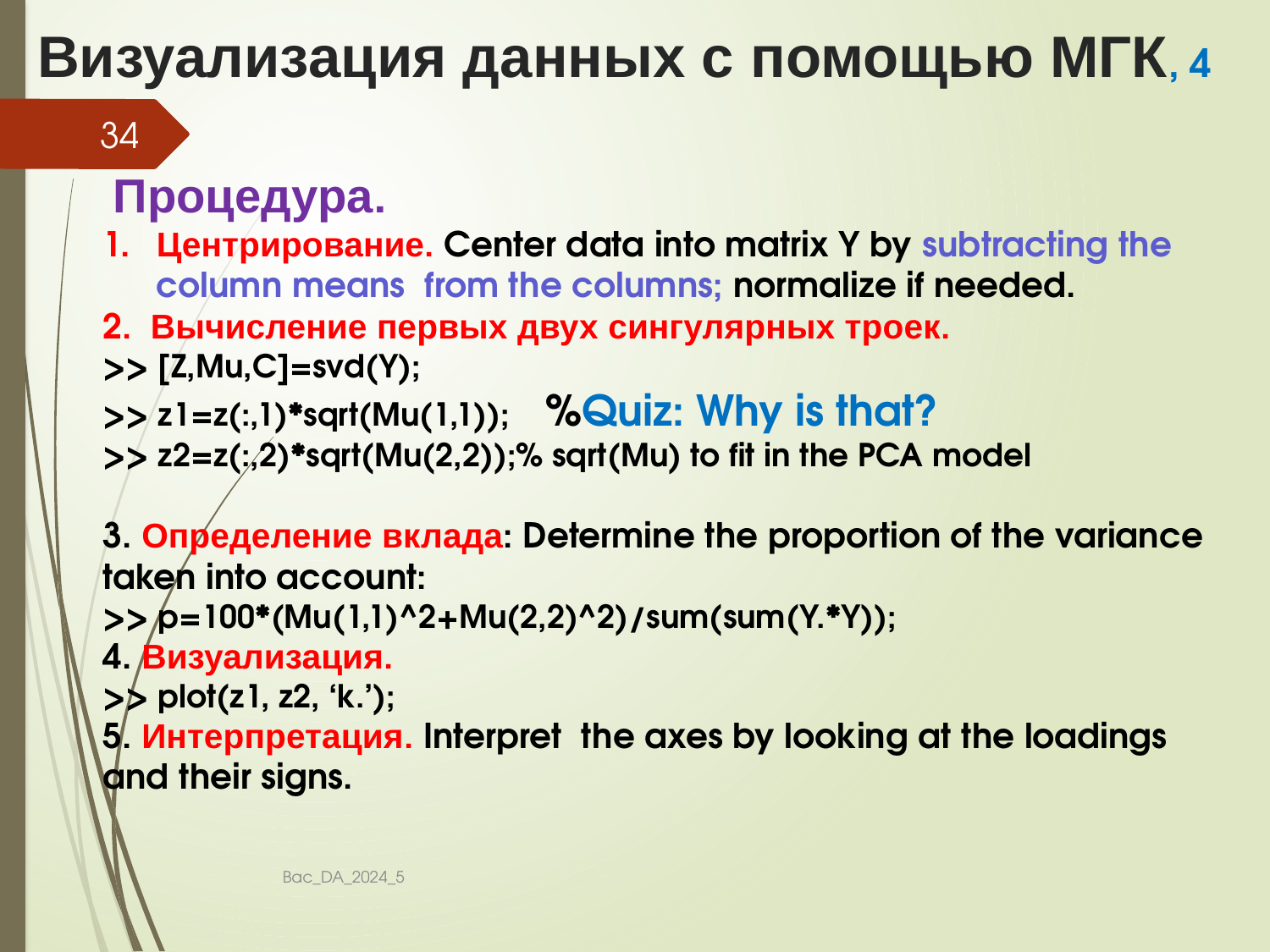

# Визуализация данных с помощью МГК, 4

34

 Процедура.
Центрирование. Center data into matrix Y by subtracting the column means  from the columns; normalize if needed.
Вычисление первых двух сингулярных троек.
>> [Z,Mu,C]=svd(Y);
>> z1=z(:,1)*sqrt(Mu(1,1));    %Quiz: Why is that?
>> z2=z(:,2)*sqrt(Mu(2,2));% sqrt(Mu) to fit in the PCA model

3. Определение вклада: Determine the proportion of the variance taken into account:
>> p=100*(Mu(1,1)^2+Mu(2,2)^2)/sum(sum(Y.*Y));
4. Визуализация.
>> plot(z1, z2, ‘k.’);
5. Интерпретация. Interpret  the axes by looking at the loadings and their signs.

Bac_DA_2024_5